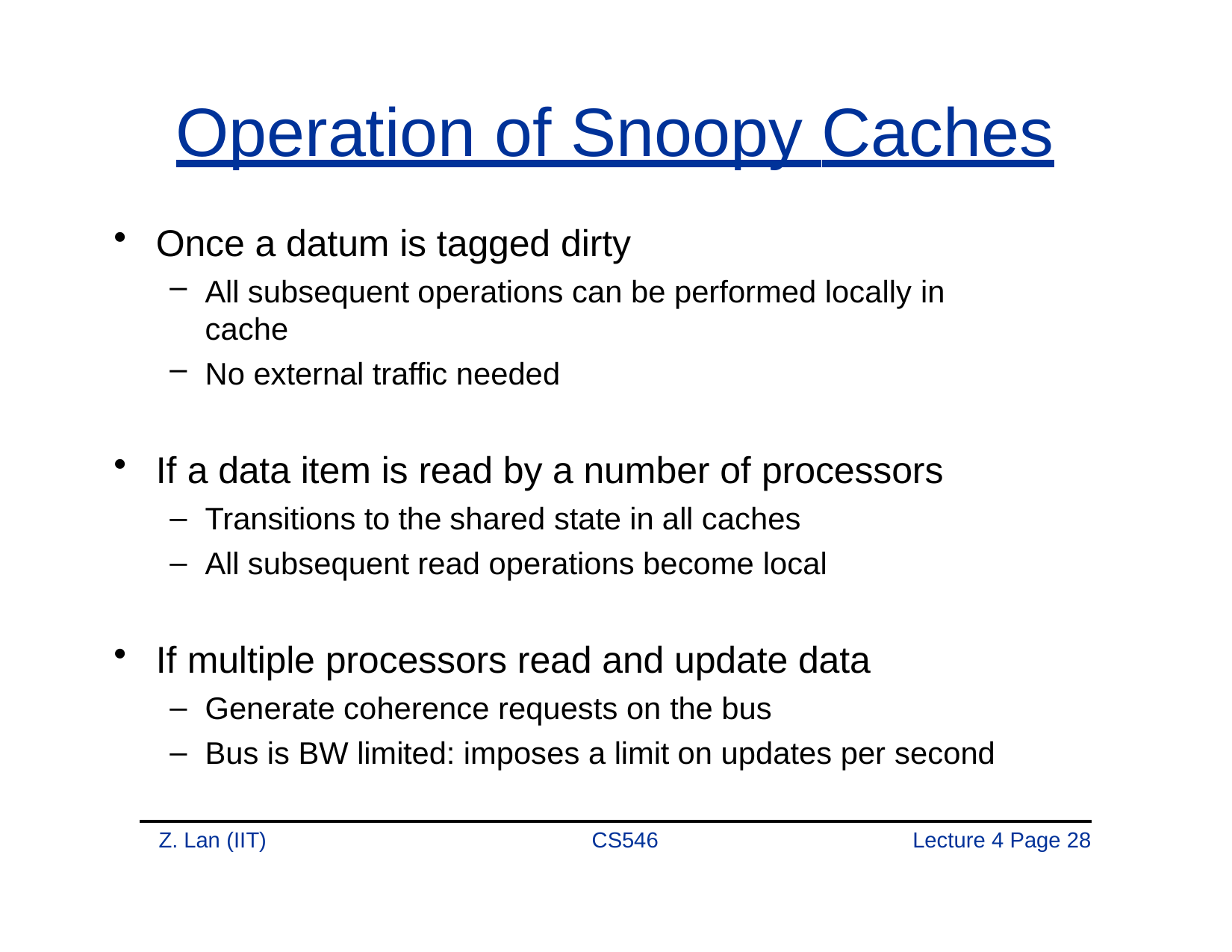

# Operation of Snoopy Caches
Once a datum is tagged dirty
All subsequent operations can be performed locally in cache
No external traffic needed

If a data item is read by a number of processors
Transitions to the shared state in all caches
All subsequent read operations become local

If multiple processors read and update data
Generate coherence requests on the bus
Bus is BW limited: imposes a limit on updates per second

Z. Lan (IIT)
CS546
Lecture 4 Page 28